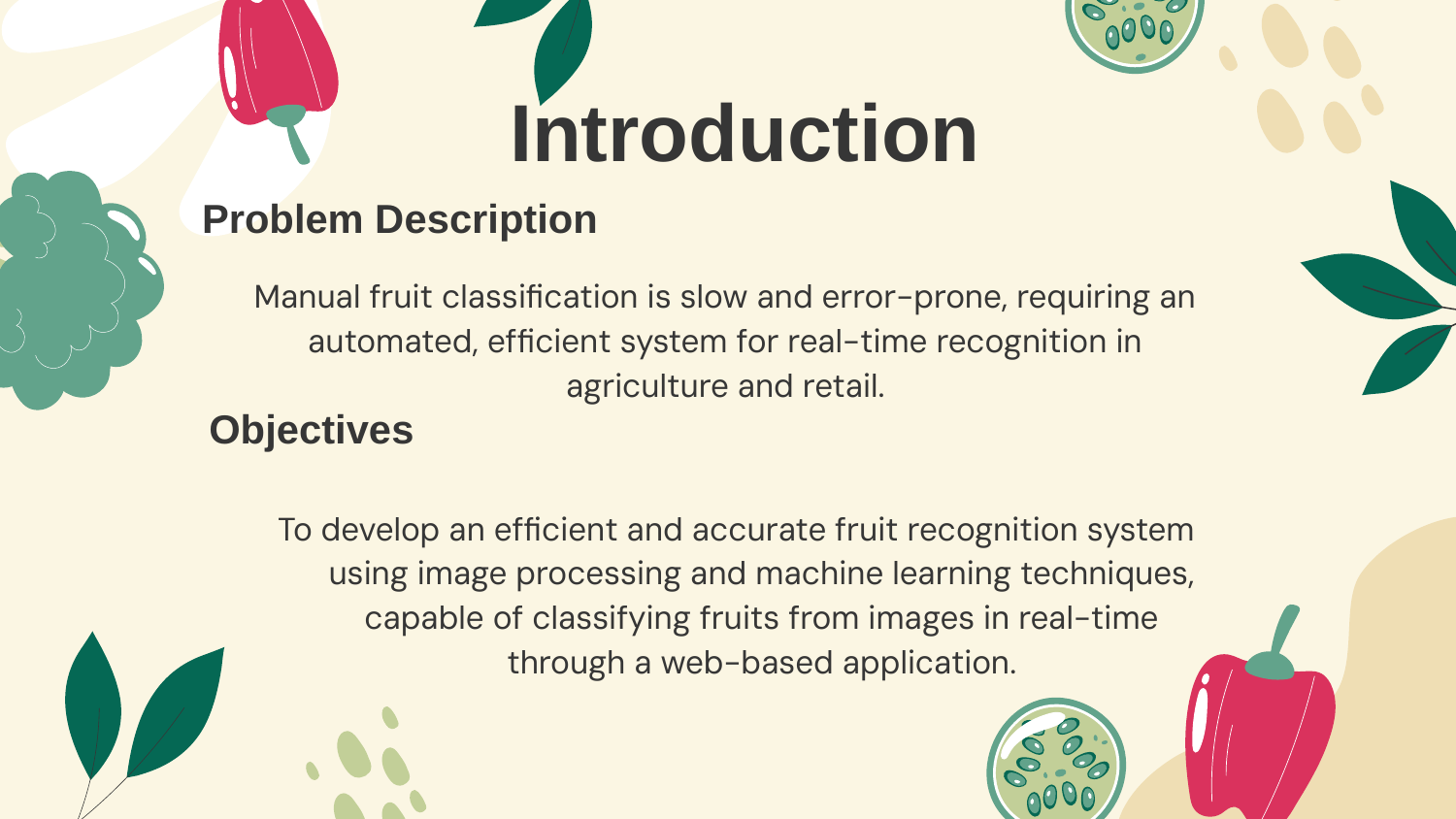

# Introduction

Problem Description
Manual fruit classification is slow and error-prone, requiring an automated, efficient system for real-time recognition in agriculture and retail.
Objectives
To develop an efficient and accurate fruit recognition system using image processing and machine learning techniques, capable of classifying fruits from images in real-time through a web-based application.